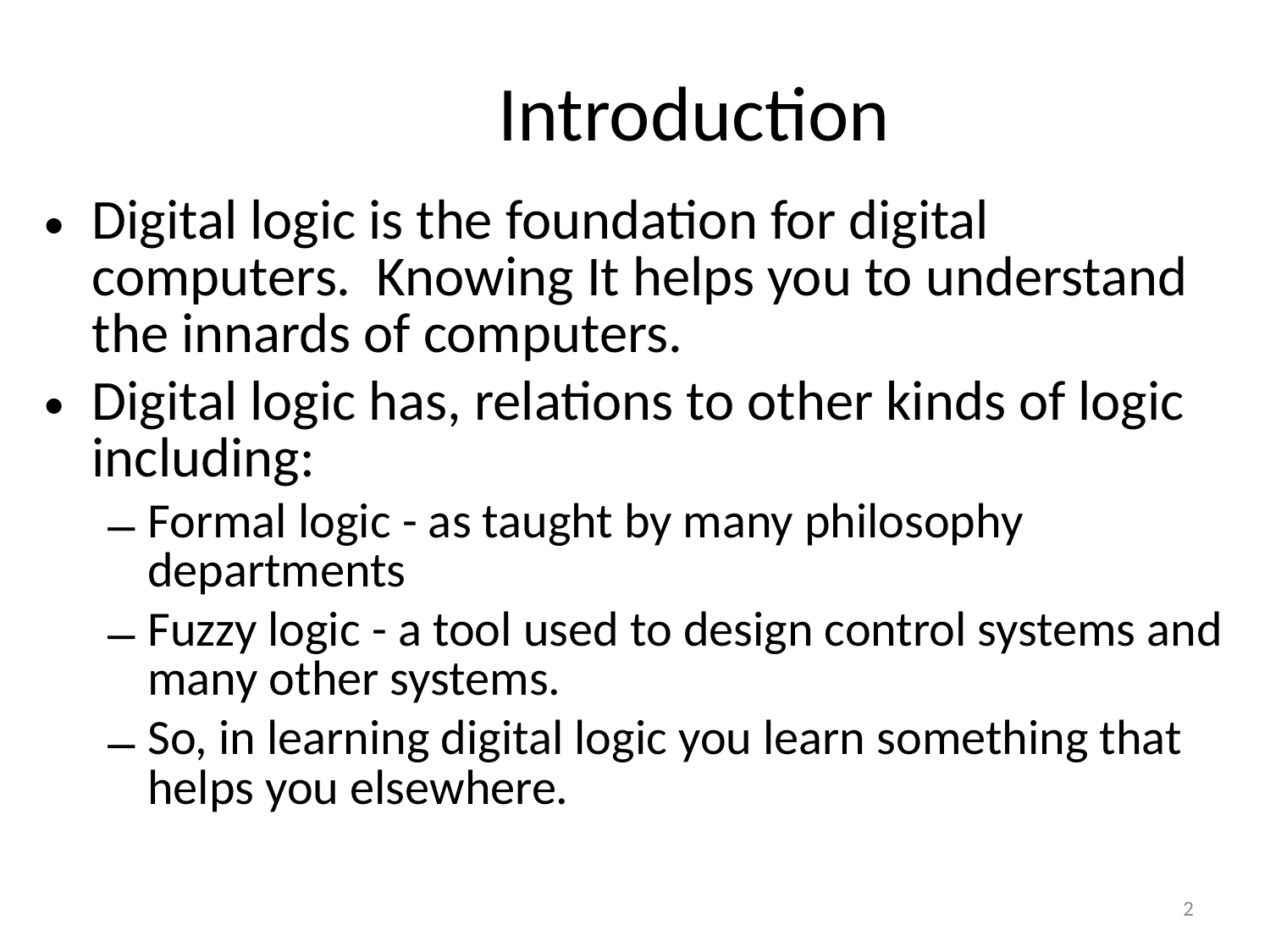

# Introduction
Digital logic is the foundation for digital computers.  Knowing It helps you to understand the innards of computers.
Digital logic has, relations to other kinds of logic including:
Formal logic - as taught by many philosophy departments
Fuzzy logic - a tool used to design control systems and many other systems.
So, in learning digital logic you learn something that helps you elsewhere.

2